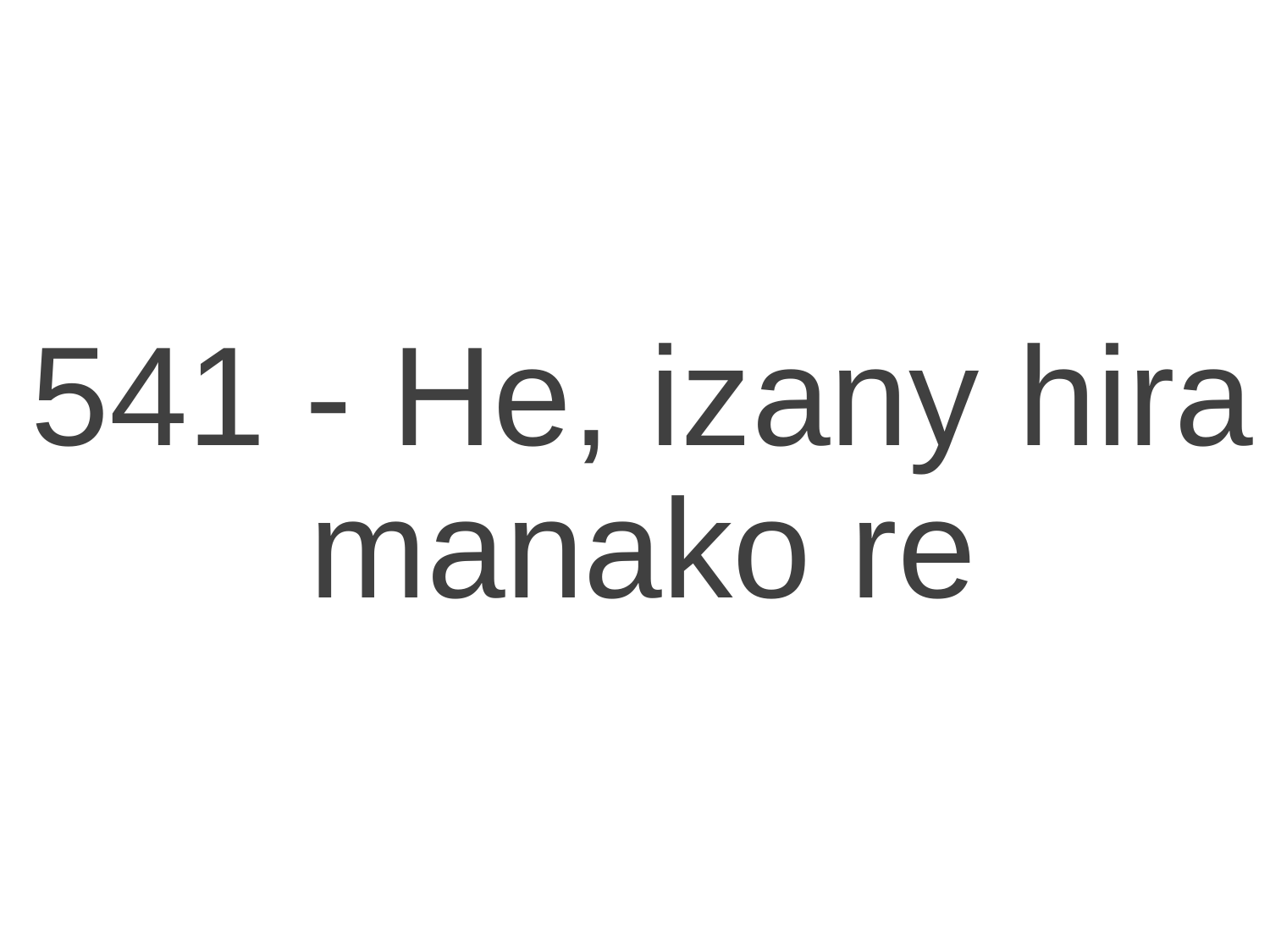

541 - He, izany hira manako re